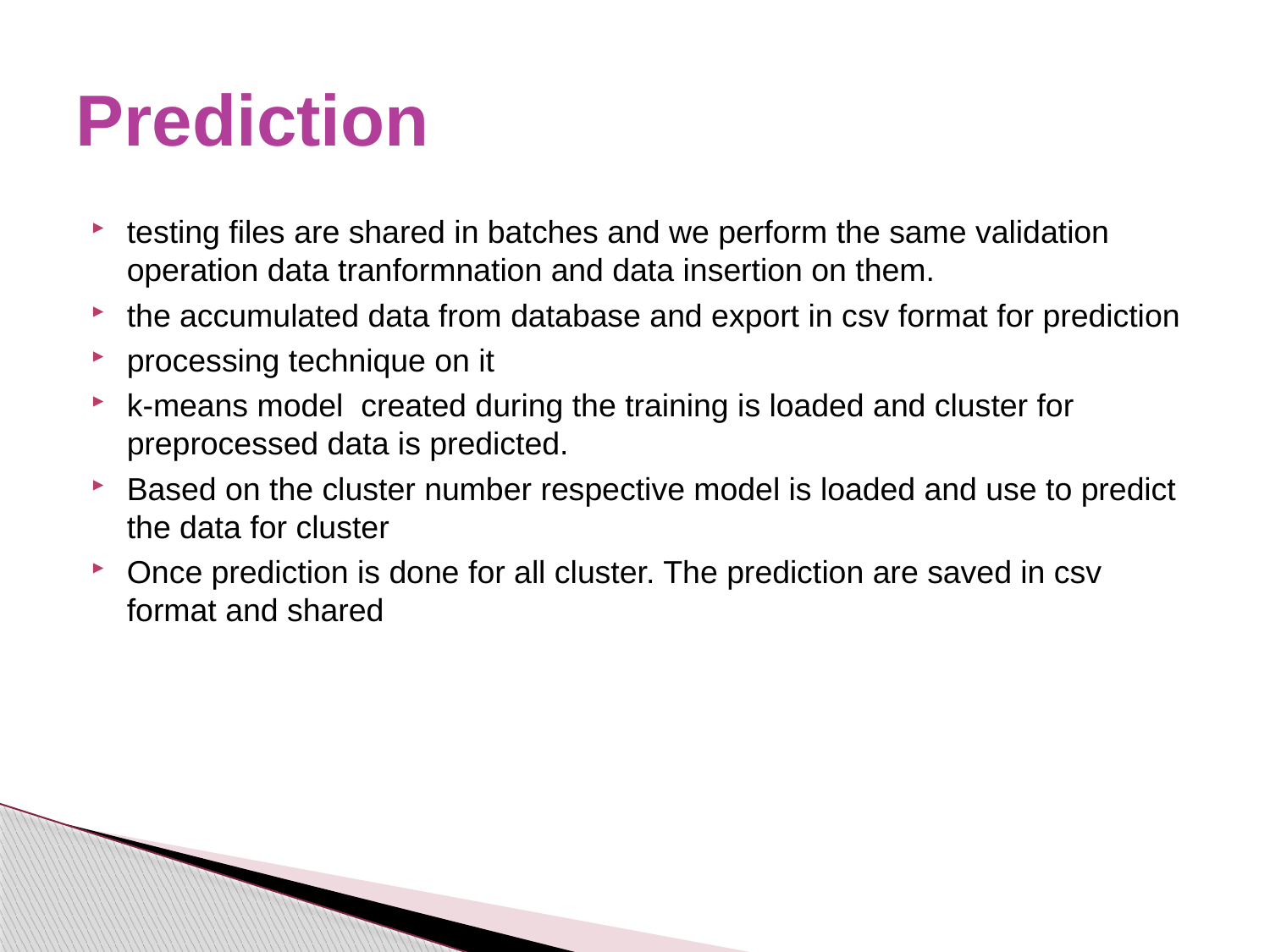

# Prediction
testing files are shared in batches and we perform the same validation operation data tranformnation and data insertion on them.
the accumulated data from database and export in csv format for prediction
processing technique on it
k-means model  created during the training is loaded and cluster for preprocessed data is predicted.
Based on the cluster number respective model is loaded and use to predict the data for cluster
Once prediction is done for all cluster. The prediction are saved in csv format and shared